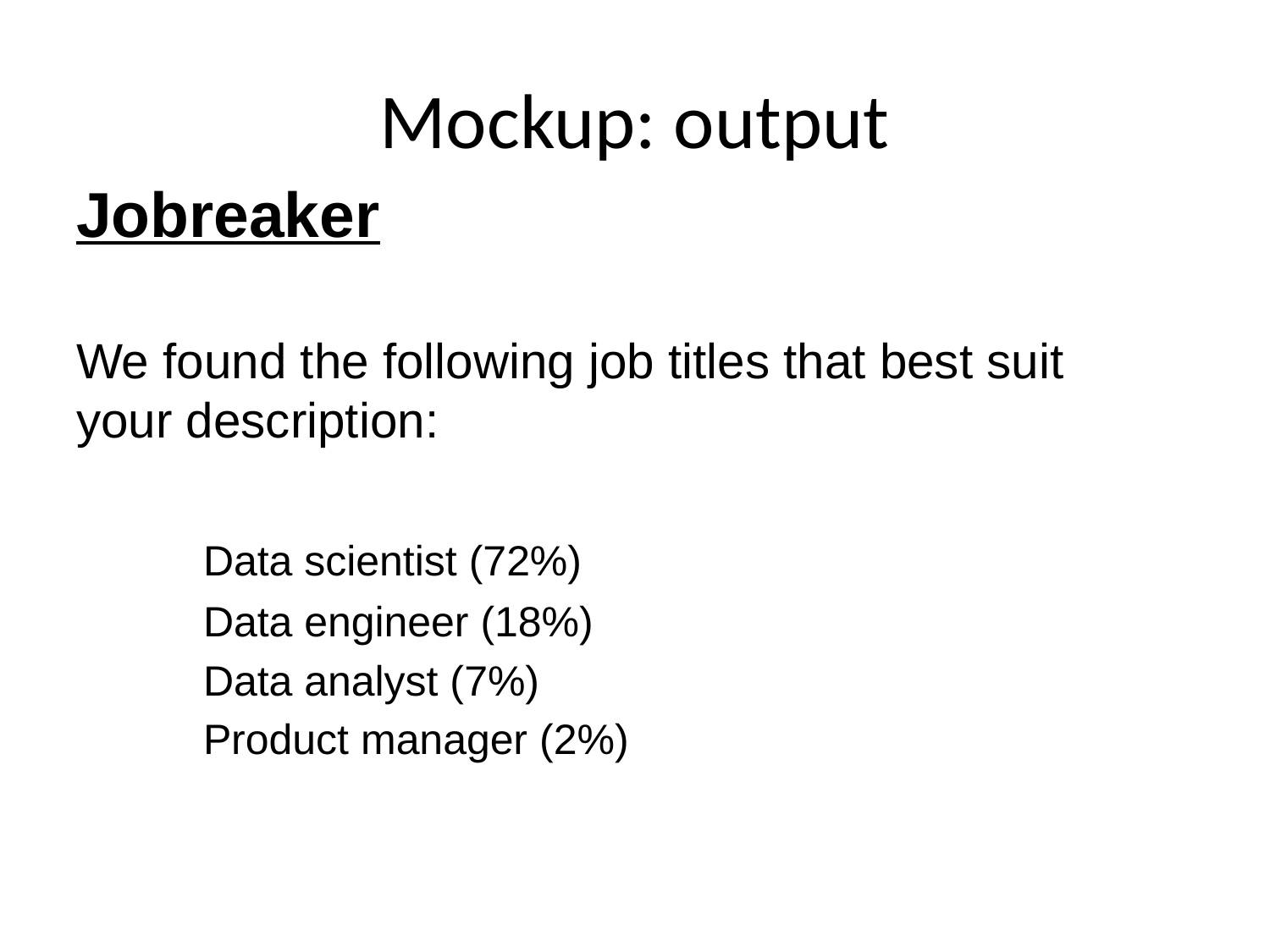

# Mockup: output
Jobreaker

We found the following job titles that best suit     your description:

	Data scientist (72%)
	Data engineer (18%)
	Data analyst (7%)
	Product manager (2%)